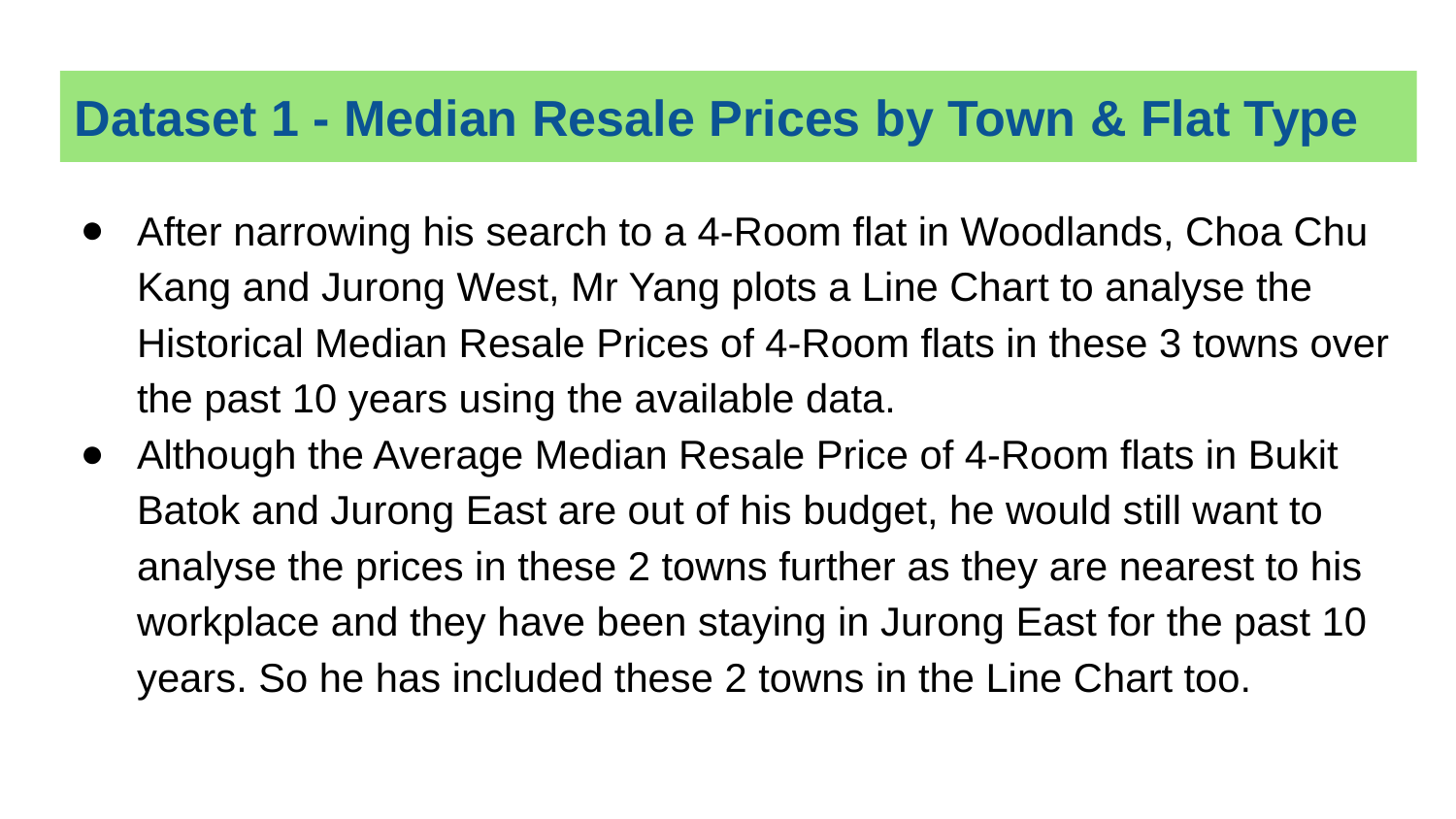

# Dataset 1 - Median Resale Prices by Town & Flat Type
After narrowing his search to a 4-Room flat in Woodlands, Choa Chu Kang and Jurong West, Mr Yang plots a Line Chart to analyse the Historical Median Resale Prices of 4-Room flats in these 3 towns over the past 10 years using the available data.
Although the Average Median Resale Price of 4-Room flats in Bukit Batok and Jurong East are out of his budget, he would still want to analyse the prices in these 2 towns further as they are nearest to his workplace and they have been staying in Jurong East for the past 10 years. So he has included these 2 towns in the Line Chart too.